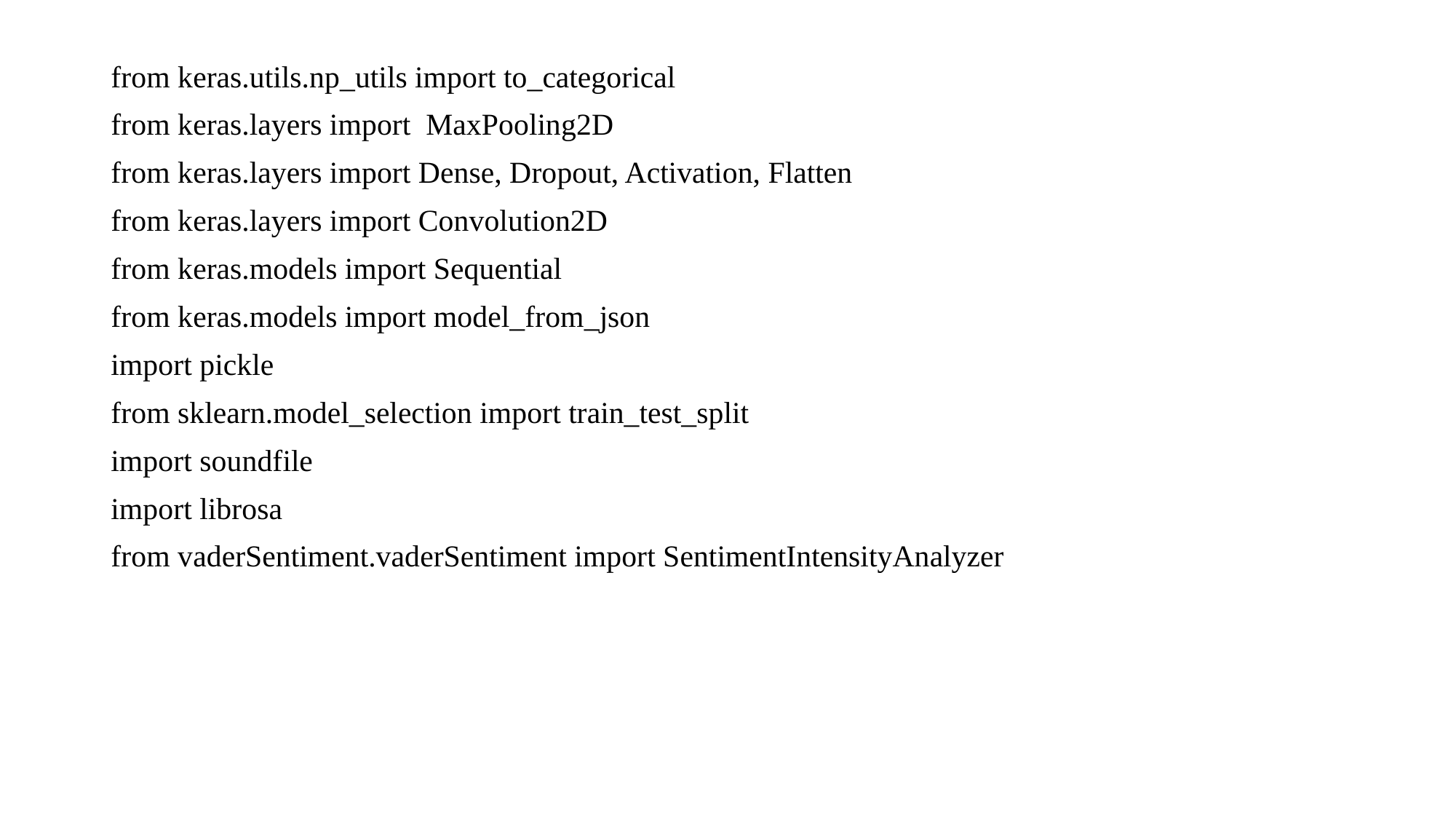

from keras.utils.np_utils import to_categorical
from keras.layers import  MaxPooling2D
from keras.layers import Dense, Dropout, Activation, Flatten
from keras.layers import Convolution2D
from keras.models import Sequential
from keras.models import model_from_json
import pickle
from sklearn.model_selection import train_test_split
import soundfile
import librosa
from vaderSentiment.vaderSentiment import SentimentIntensityAnalyzer